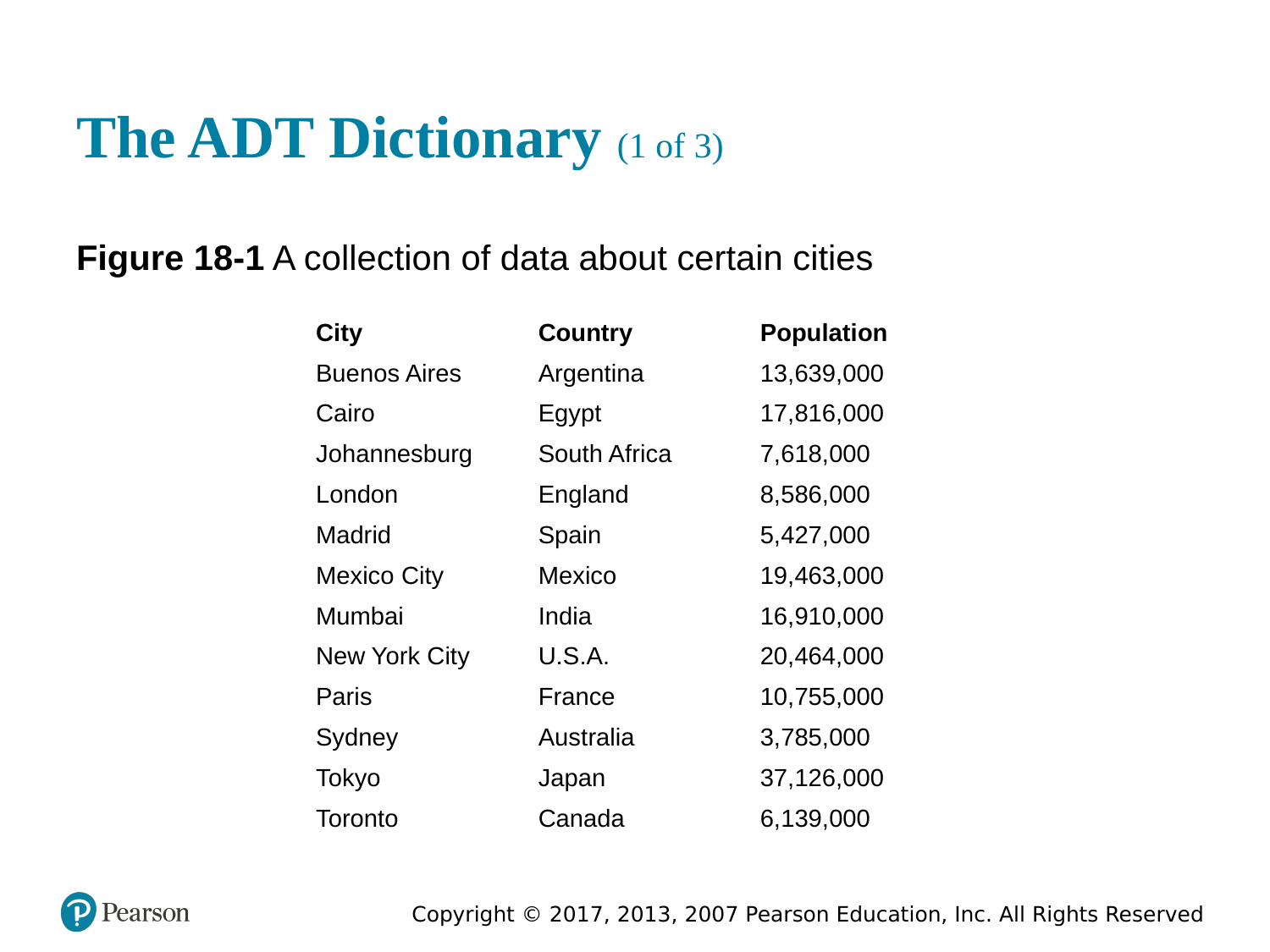

# The A D T Dictionary (1 of 3)
Figure 18-1 A collection of data about certain cities
| City | Country | Population |
| --- | --- | --- |
| Buenos Aires | Argentina | 13,639,000 |
| Cairo | Egypt | 17,816,000 |
| Johannesburg | South Africa | 7,618,000 |
| London | England | 8,586,000 |
| Madrid | Spain | 5,427,000 |
| Mexico City | Mexico | 19,463,000 |
| Mumbai | India | 16,910,000 |
| New York City | U.S.A. | 20,464,000 |
| Paris | France | 10,755,000 |
| Sydney | Australia | 3,785,000 |
| Tokyo | Japan | 37,126,000 |
| Toronto | Canada | 6,139,000 |